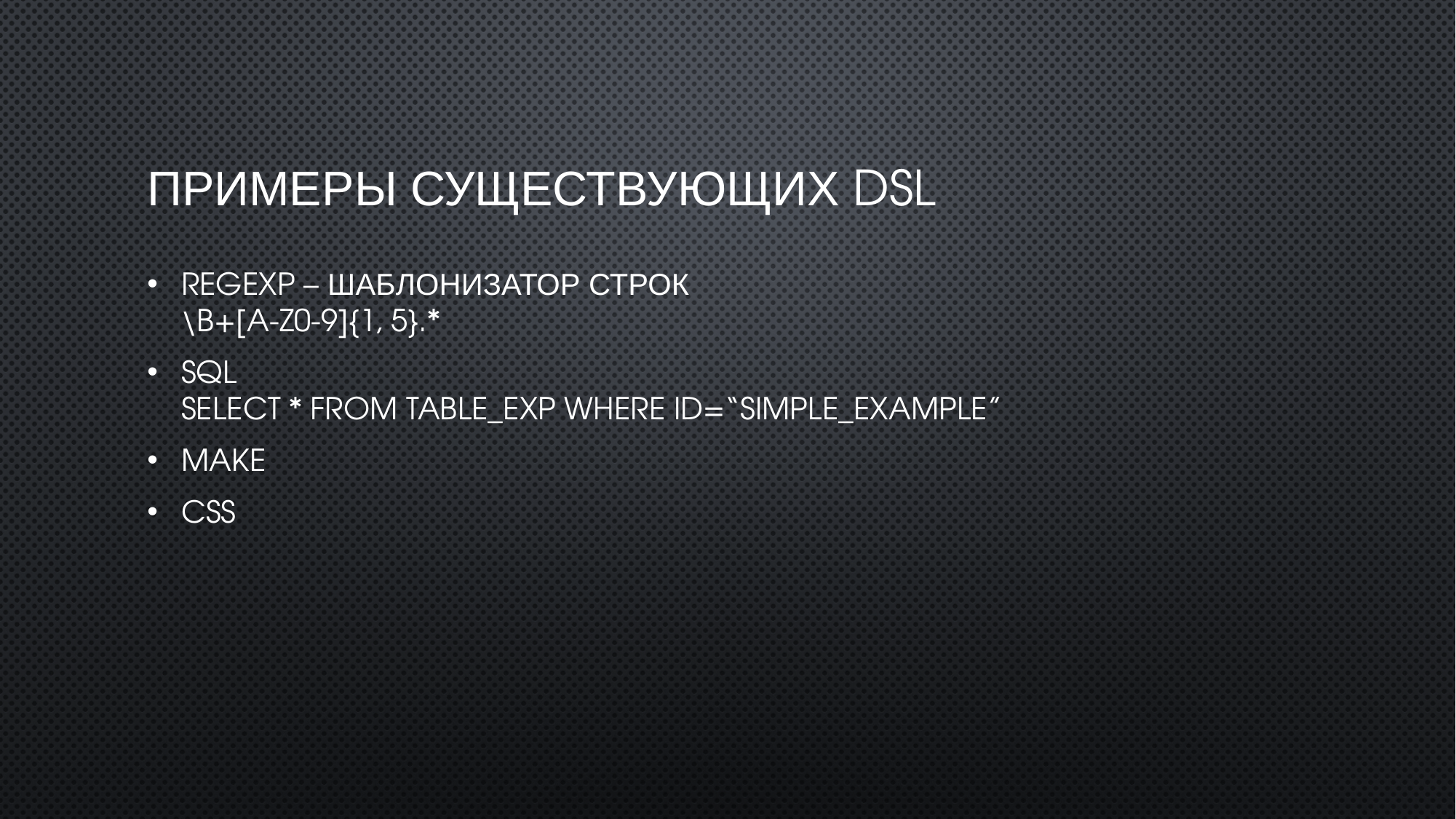

# Примеры существующих DSL
RegExp – шаблонизатор строк
\b+[A-Z0-9]{1, 5}.*
SQL
select * from table_exp where id=“simple_example”
Make
CSS